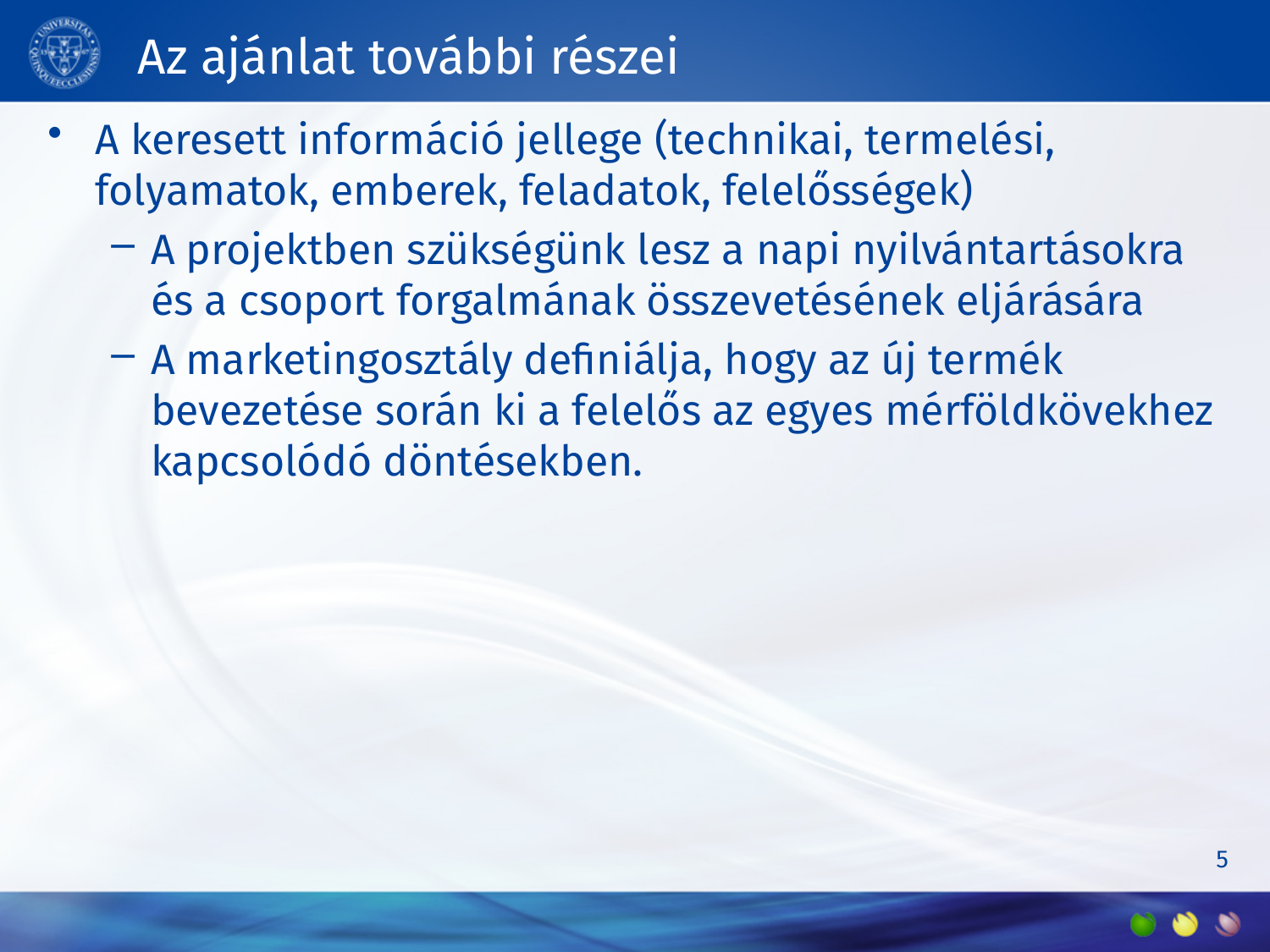

# Az ajánlat további részei
A keresett információ jellege (technikai, termelési, folyamatok, emberek, feladatok, felelősségek)
A projektben szükségünk lesz a napi nyilvántartásokra és a csoport forgalmának összevetésének eljárására
A marketingosztály definiálja, hogy az új termék bevezetése során ki a felelős az egyes mérföldkövekhez kapcsolódó döntésekben.
5